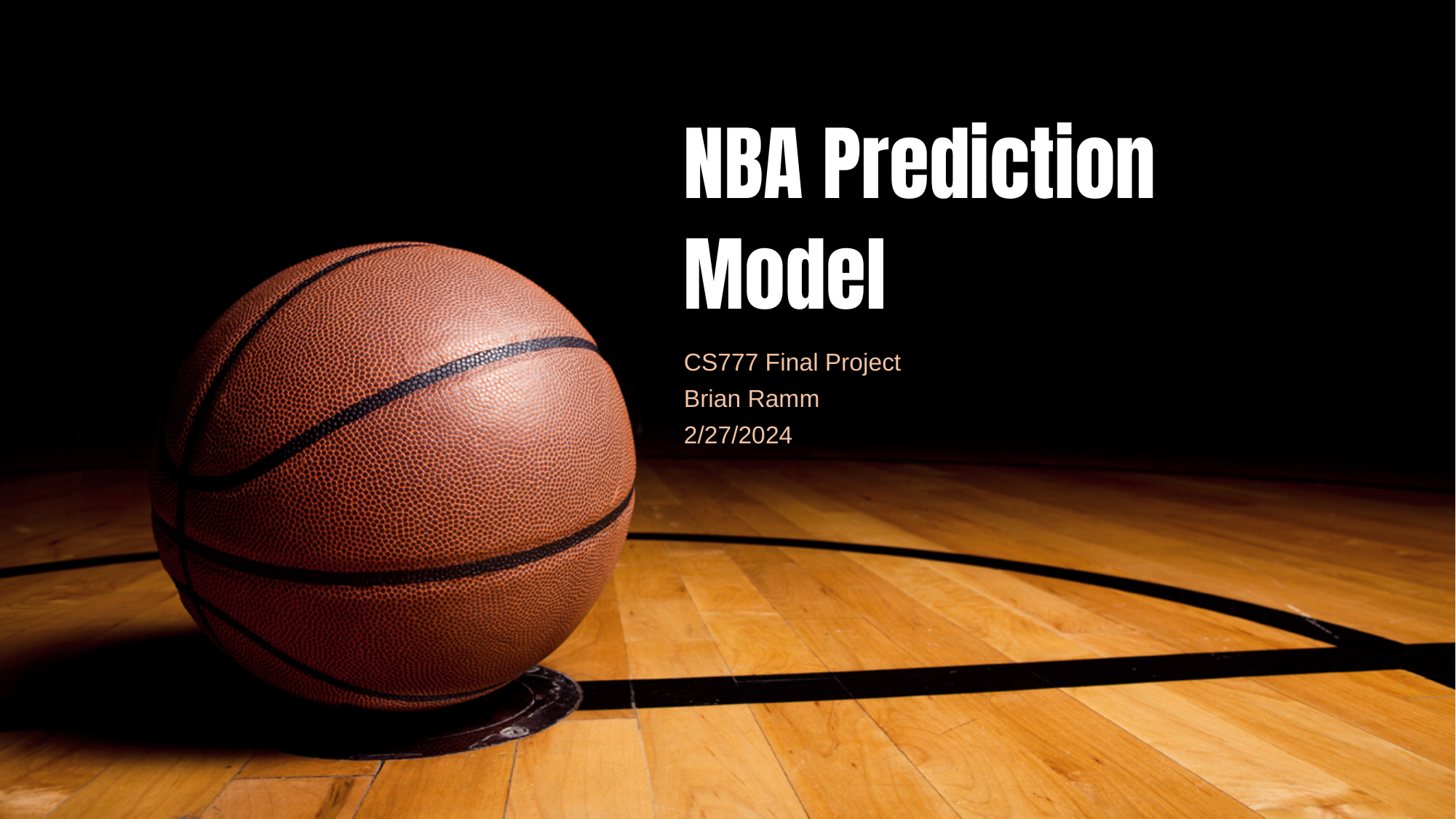

# NBA Prediction Model
CS777 Final Project
Brian Ramm
2/27/2024